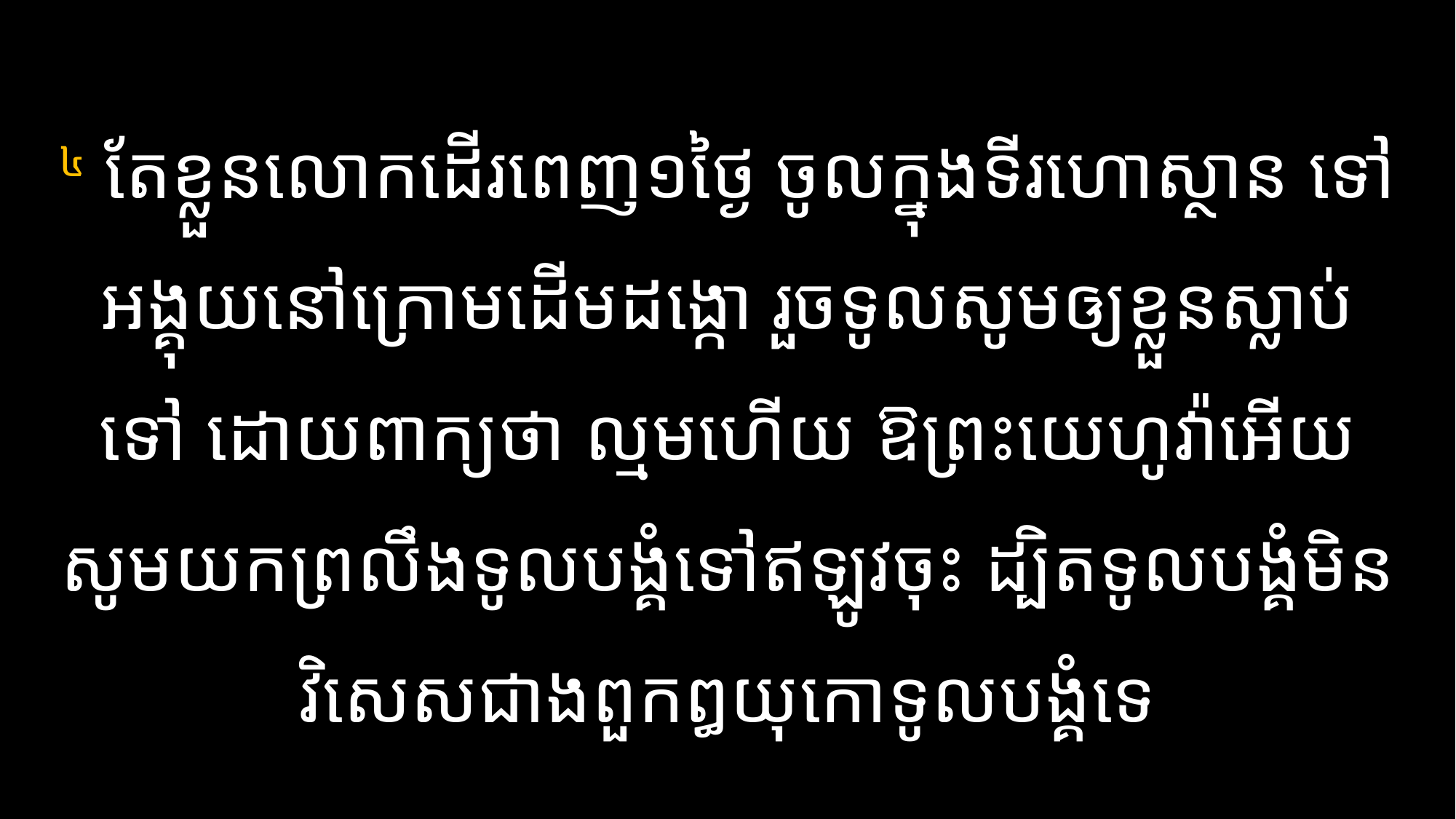

# ៤ តែ​ខ្លួន​លោក​ដើរ​ពេញ​១​ថ្ងៃ ចូល​ក្នុង​ទី​រហោស្ថាន ទៅ​អង្គុយ​នៅ​ក្រោម​ដើម​ដង្កោ រួច​ទូល​សូម​ឲ្យ​ខ្លួន​ស្លាប់​ទៅ ដោយ​ពាក្យ​ថា ល្មម​ហើយ ឱ​ព្រះយេហូវ៉ា​អើយ សូម​យក​ព្រលឹង​ទូលបង្គំ​ទៅ​ឥឡូវ​ចុះ ដ្បិត​ទូលបង្គំ​មិន​វិសេស​ជាង​ពួក​ឰយុកោ​ទូលបង្គំ​ទេ